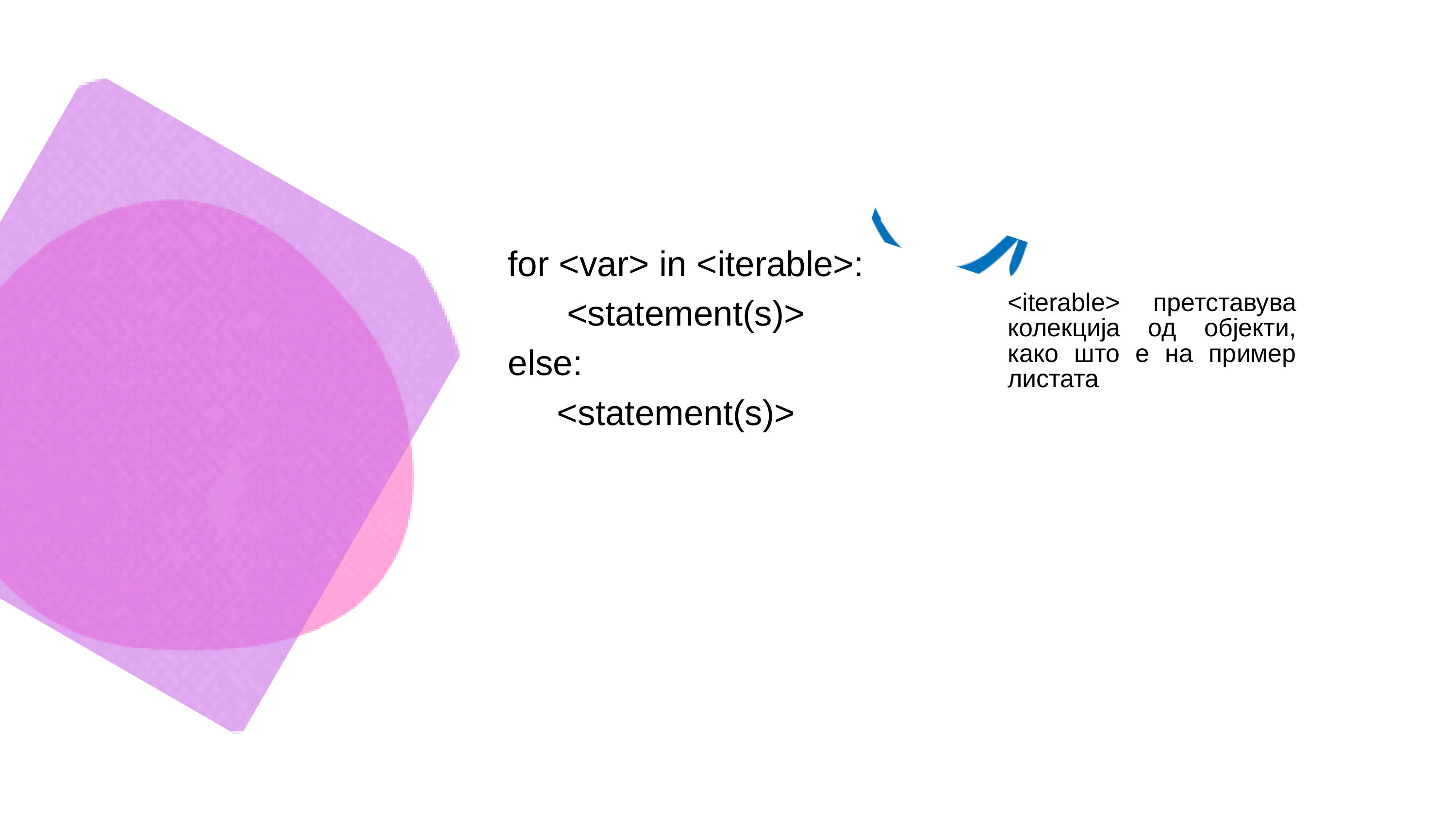

for <var> in <iterable>:
      <statement(s)>
else:
     <statement(s)>
<iterable> претставува колекција од објекти, како што е на пример листата